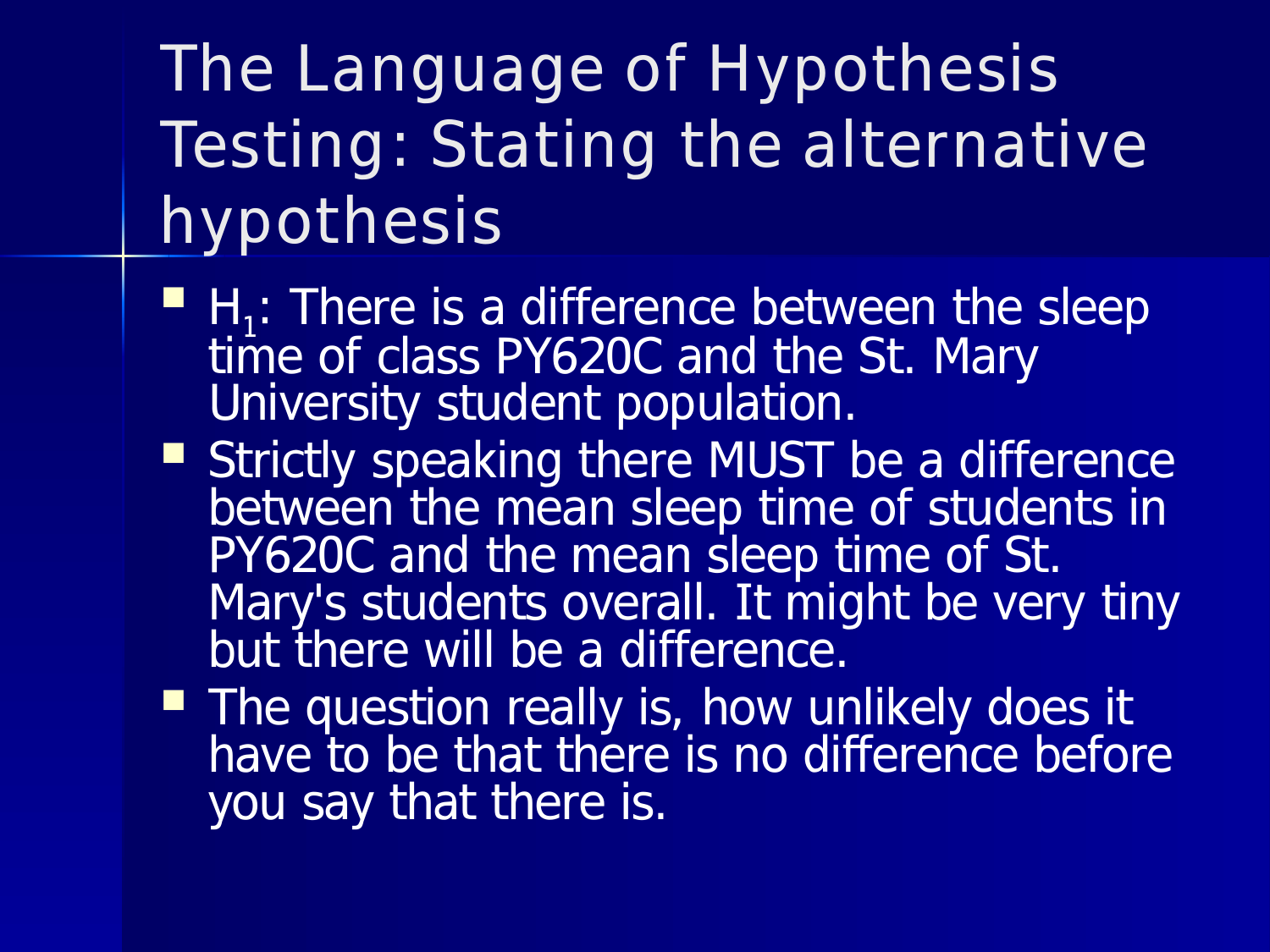

# The Language of Hypothesis Testing: Stating the alternative hypothesis
H1: There is a difference between the sleep time of class PY620C and the St. Mary University student population.
Strictly speaking there MUST be a difference between the mean sleep time of students in PY620C and the mean sleep time of St. Mary's students overall. It might be very tiny but there will be a difference.
The question really is, how unlikely does it have to be that there is no difference before you say that there is.